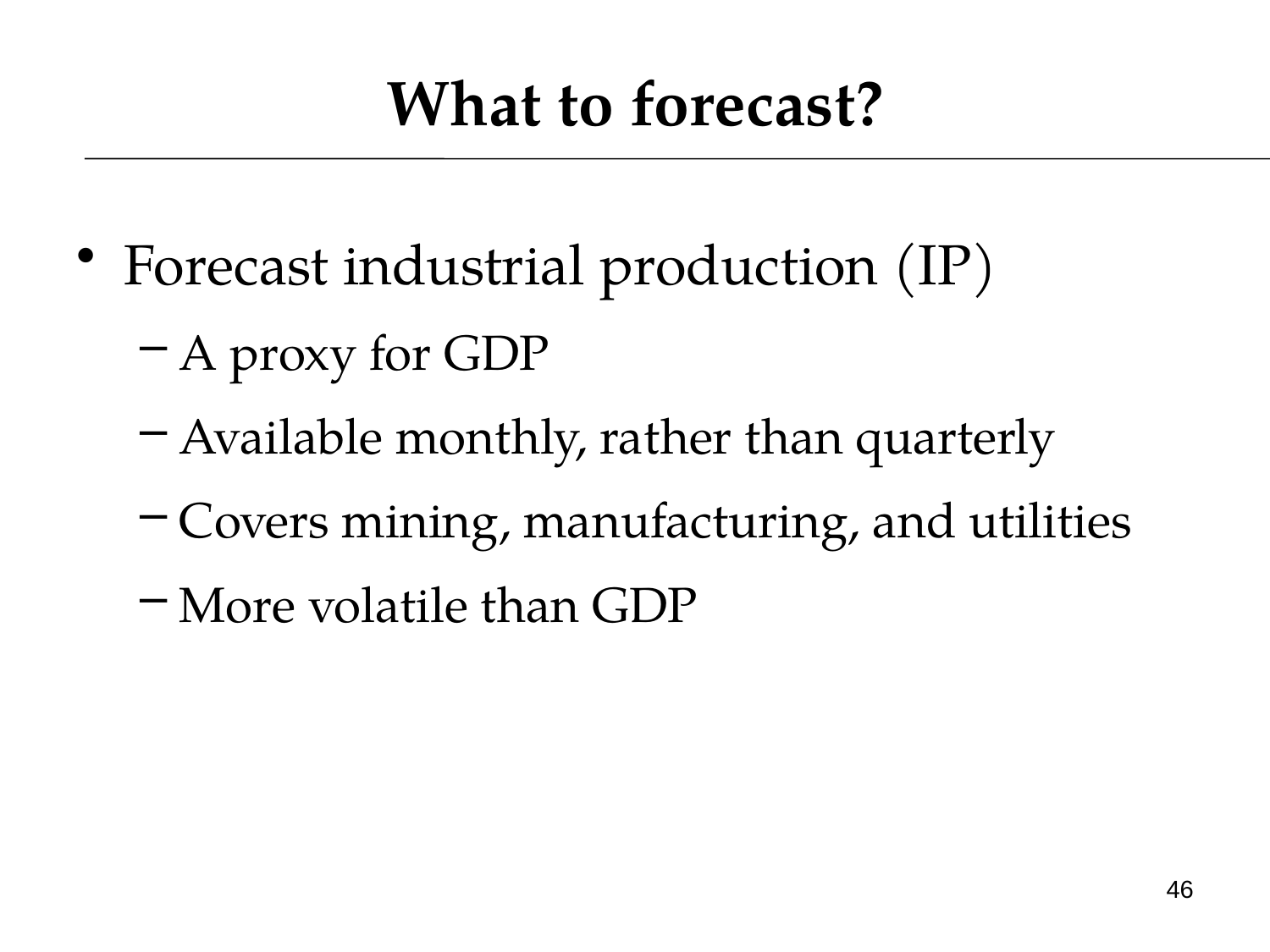

# What to forecast?
Forecast industrial production (IP)
A proxy for GDP
Available monthly, rather than quarterly
Covers mining, manufacturing, and utilities
More volatile than GDP

46